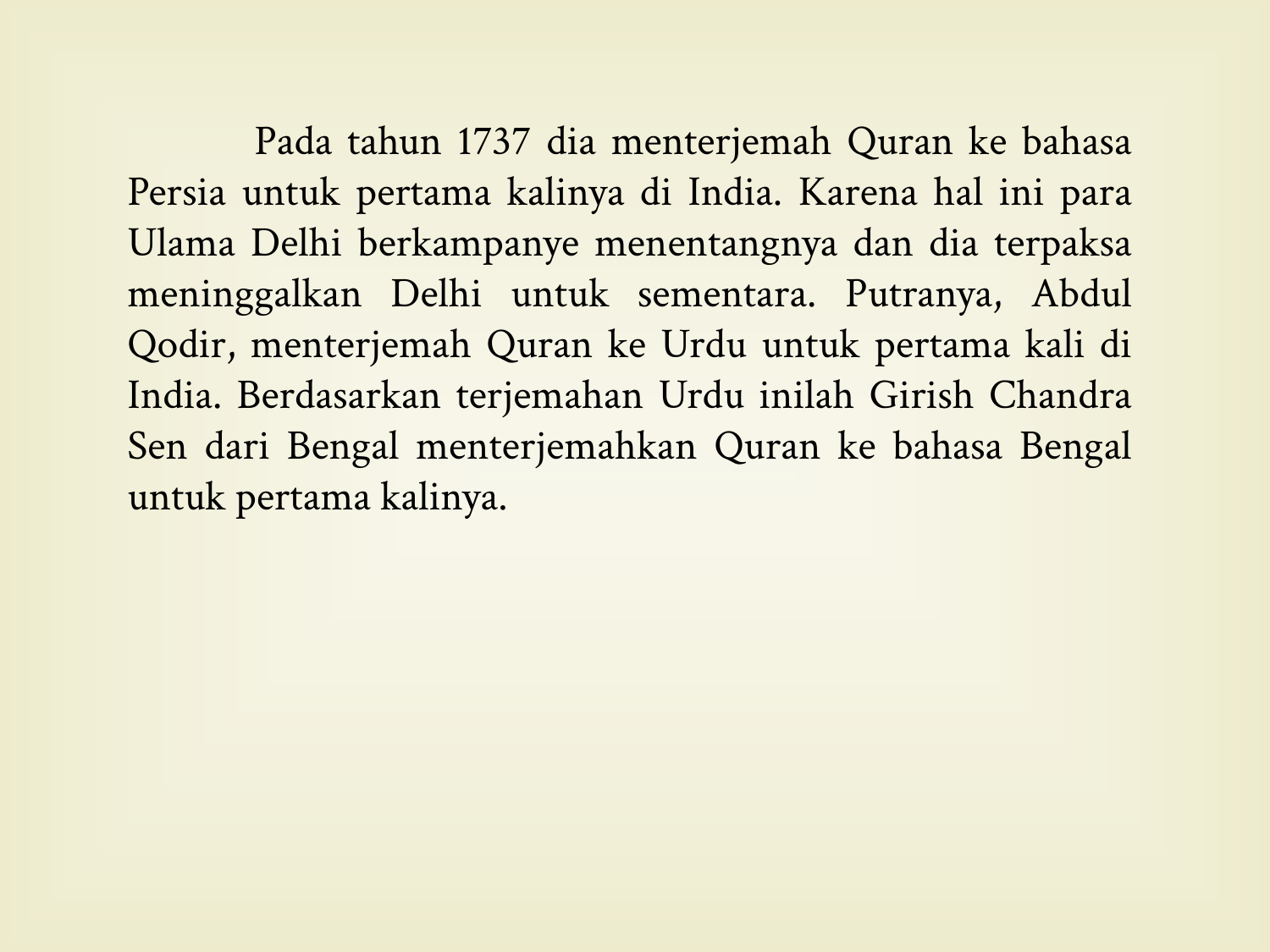

Pada tahun 1737 dia menterjemah Quran ke bahasa Persia untuk pertama kalinya di India. Karena hal ini para Ulama Delhi berkampanye menentangnya dan dia terpaksa meninggalkan Delhi untuk sementara. Putranya, Abdul Qodir, menterjemah Quran ke Urdu untuk pertama kali di India. Berdasarkan terjemahan Urdu inilah Girish Chandra Sen dari Bengal menterjemahkan Quran ke bahasa Bengal untuk pertama kalinya.